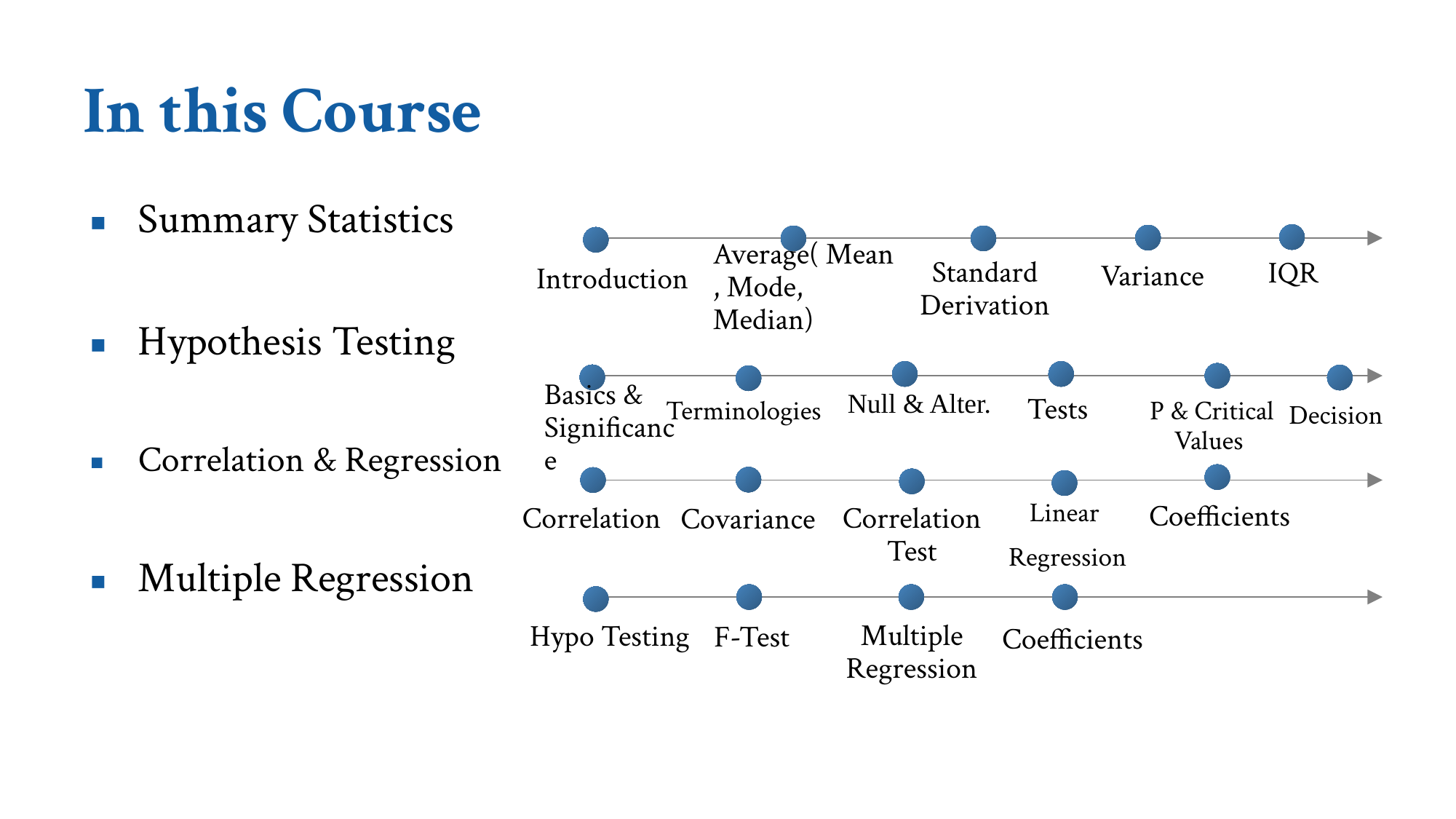

# In this Course
Summary Statistics

Hypothesis Testing

Correlation & Regression

Multiple Regression

Average( Mean, Mode, Median)
Standard Derivation
IQR
Variance
Introduction

Null & Alter.
Tests
Basics & Significance
P & Critical Values
Terminologies
Decision

Linear
Regression
Coefficients
Correlation Test
Correlation
Covariance

Multiple Regression
Hypo Testing
F-Test
Coefficients